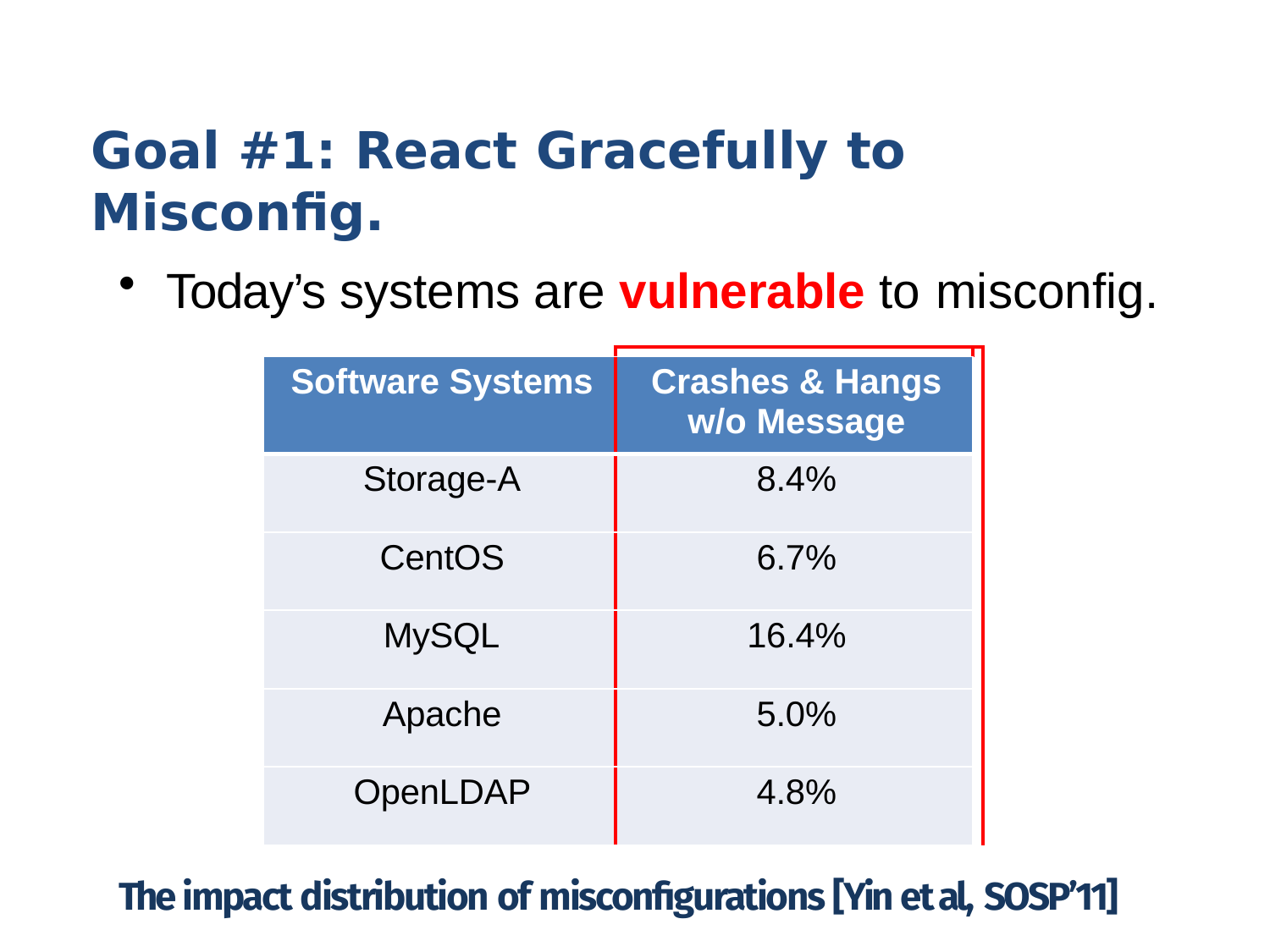

# Goal #1: React Gracefully to Misconfig.
Today’s systems are vulnerable to misconfig.
|  |  |  |
| --- | --- | --- |
| Software Systems | Crashes & Hangs w/o Message |  |
| Storage-A | 8.4% |  |
| CentOS | 6.7% |  |
| MySQL | 16.4% |  |
| Apache | 5.0% |  |
| OpenLDAP | 4.8% |  |
The impact distribution of misconfigurations [Yin et al, SOSP’11]